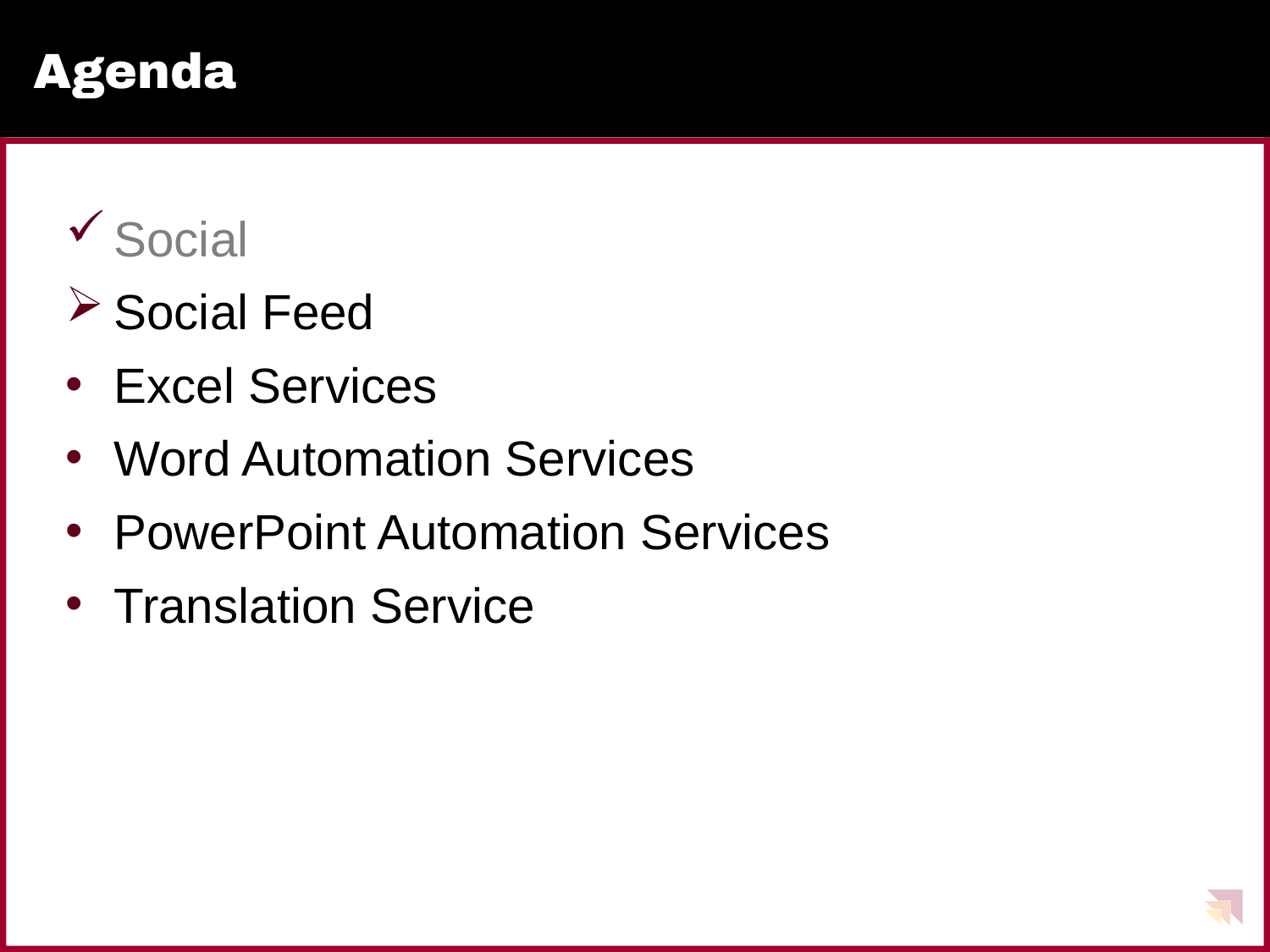

# Agenda
Social
Social Feed
Excel Services
Word Automation Services
PowerPoint Automation Services
Translation Service